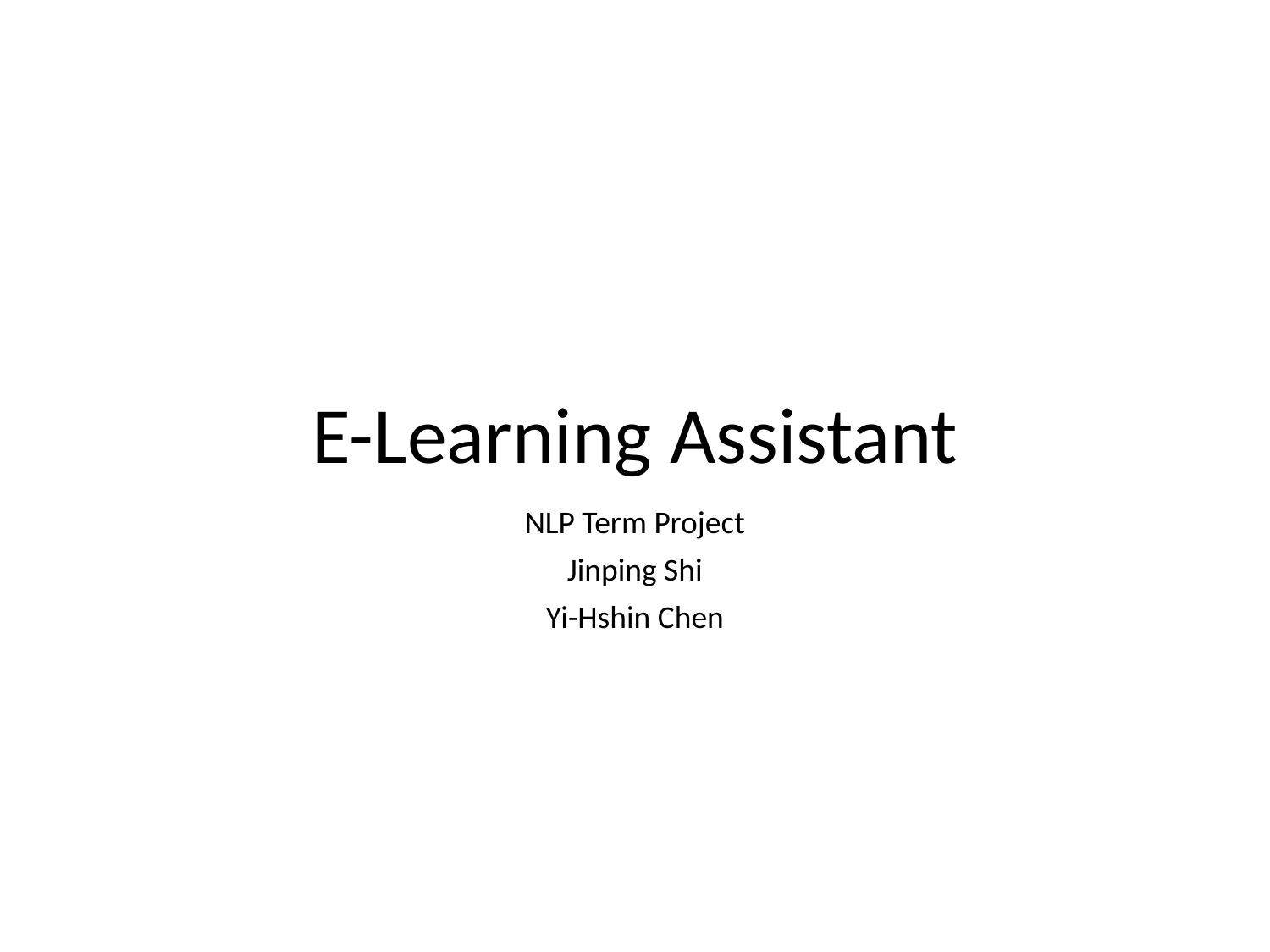

# E-Learning Assistant
NLP Term Project
Jinping Shi
Yi-Hshin Chen